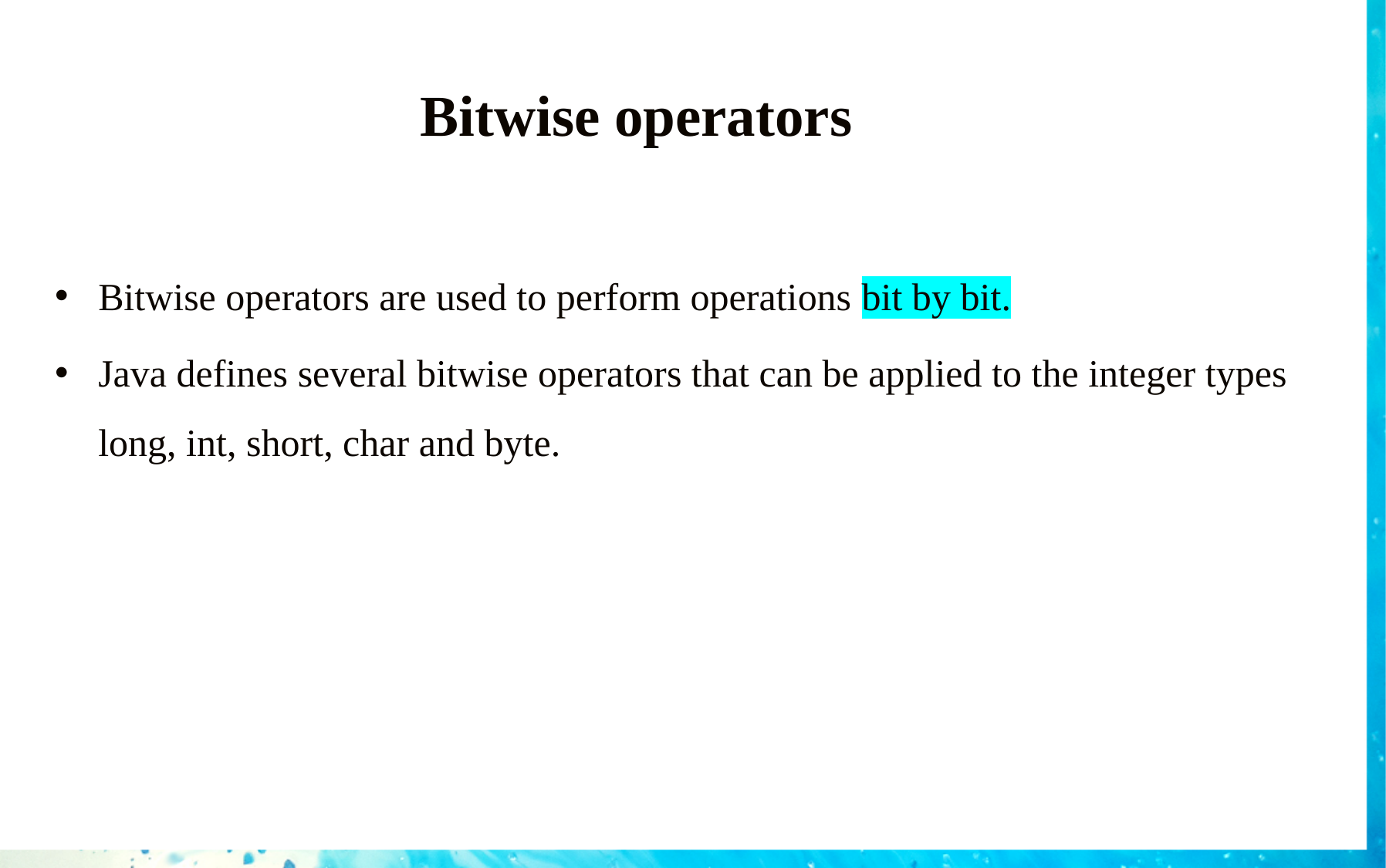

# Bitwise operators
Bitwise operators are used to perform operations bit by bit.
Java defines several bitwise operators that can be applied to the integer types long, int, short, char and byte.